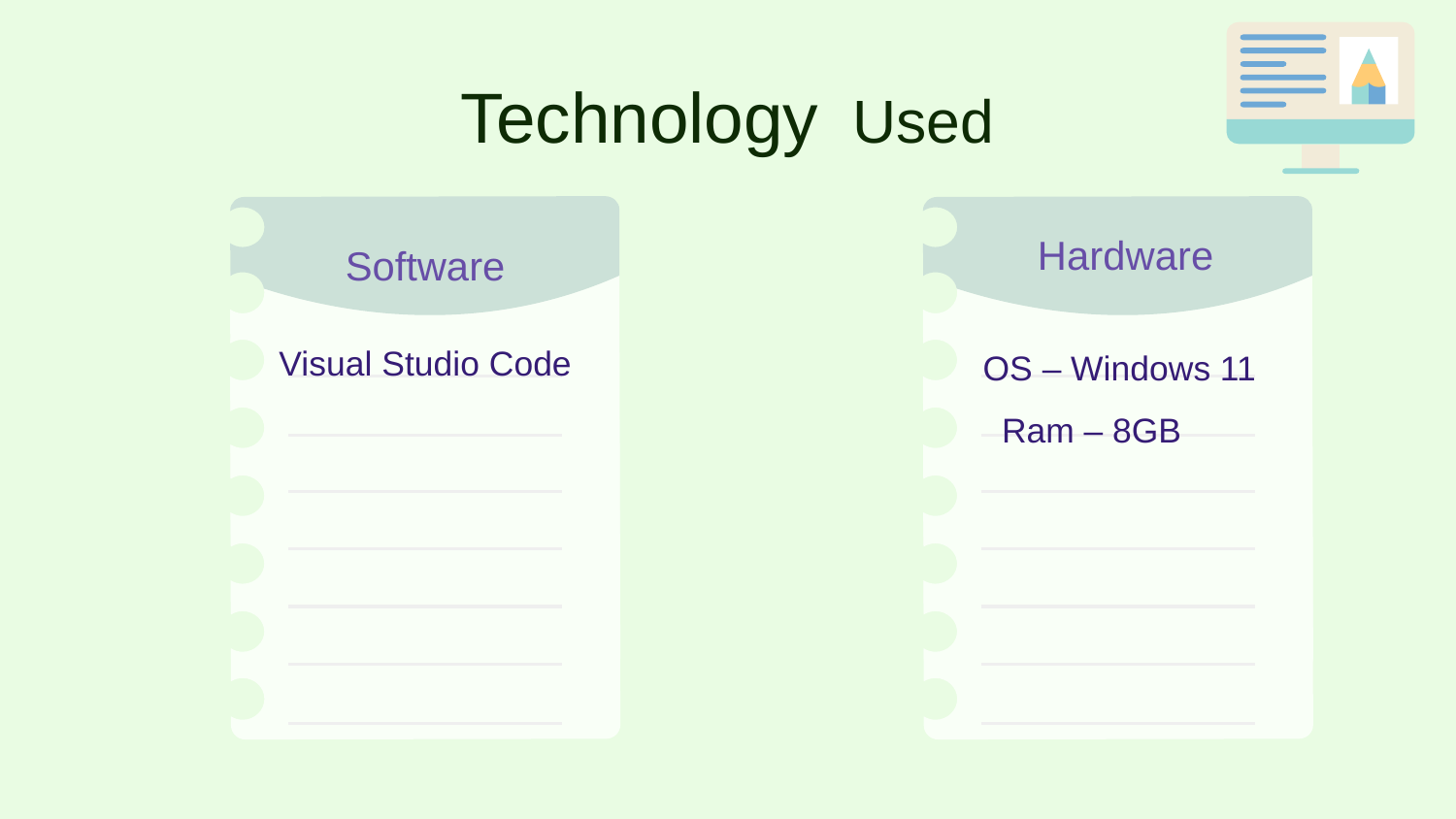

# Technology  Used

Hardware
Software
Visual Studio Code
    OS – Windows 11
      Ram – 8GB